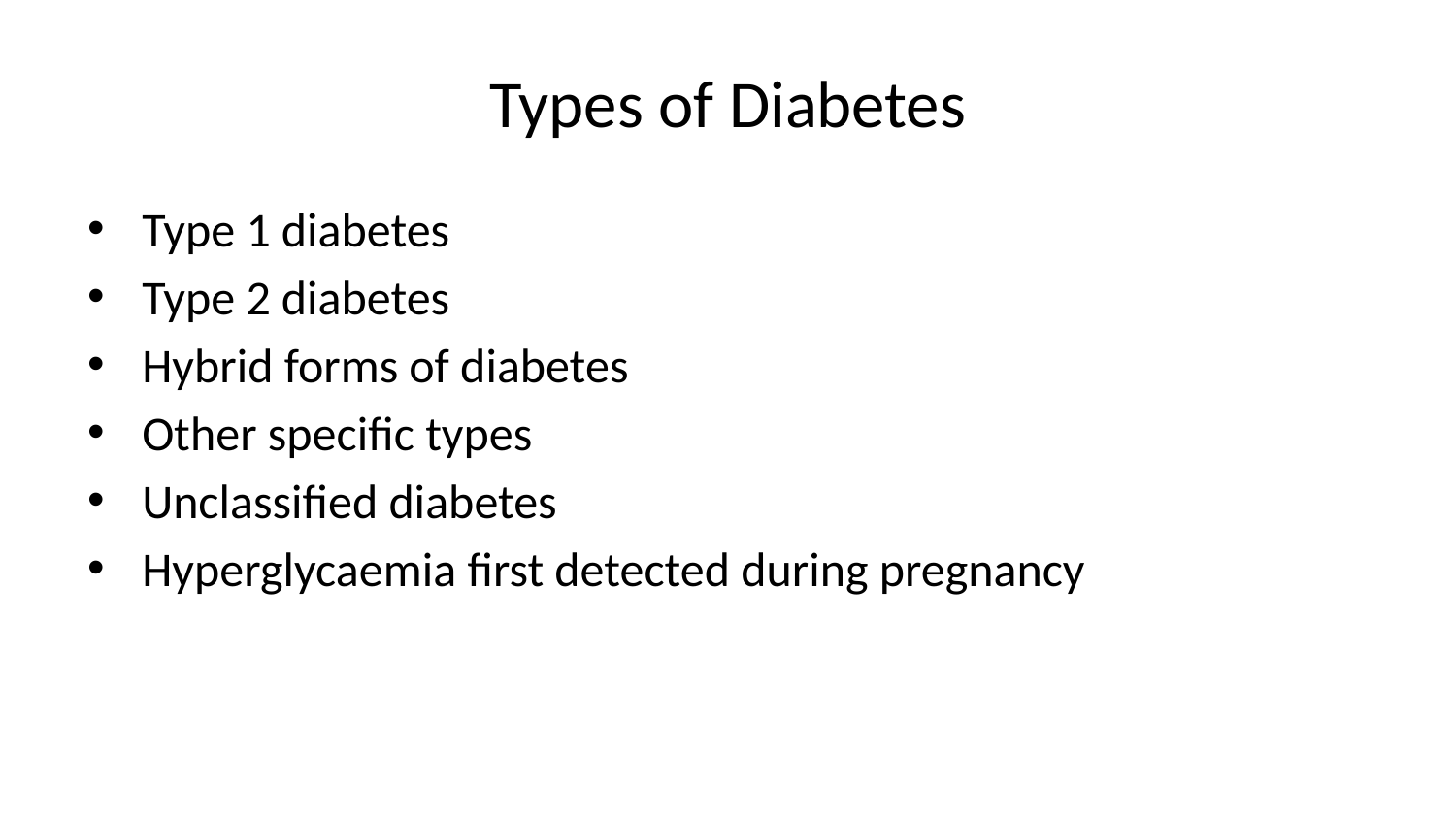

# Types of Diabetes
Type 1 diabetes
Type 2 diabetes
Hybrid forms of diabetes
Other specific types
Unclassified diabetes
Hyperglycaemia first detected during pregnancy